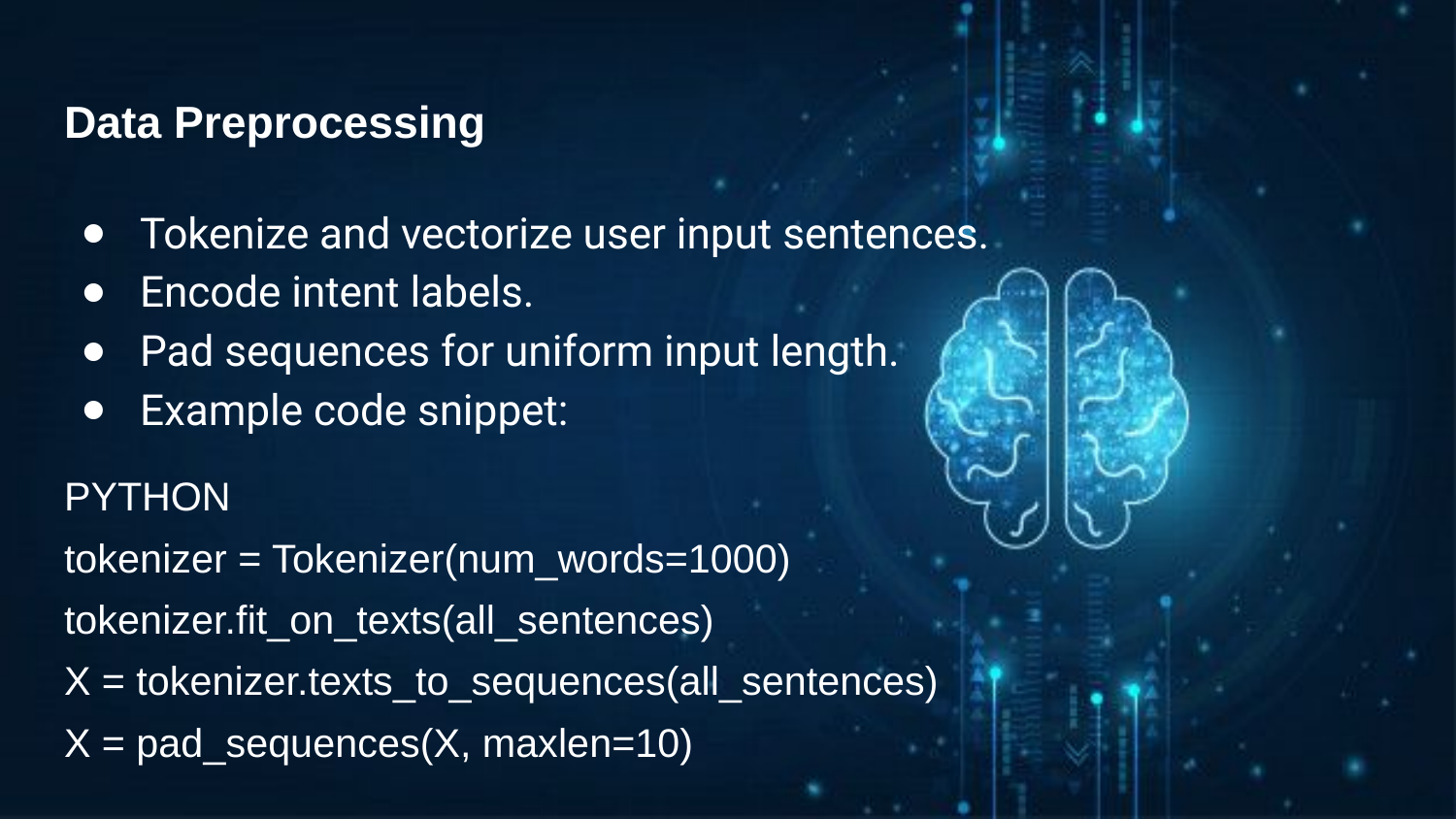

# Data Preprocessing

Tokenize and vectorize user input sentences.
Encode intent labels.
Pad sequences for uniform input length.
Example code snippet:

PYTHON
tokenizer = Tokenizer(num_words=1000)
tokenizer.fit_on_texts(all_sentences)
X = tokenizer.texts_to_sequences(all_sentences)
X = pad_sequences(X, maxlen=10)